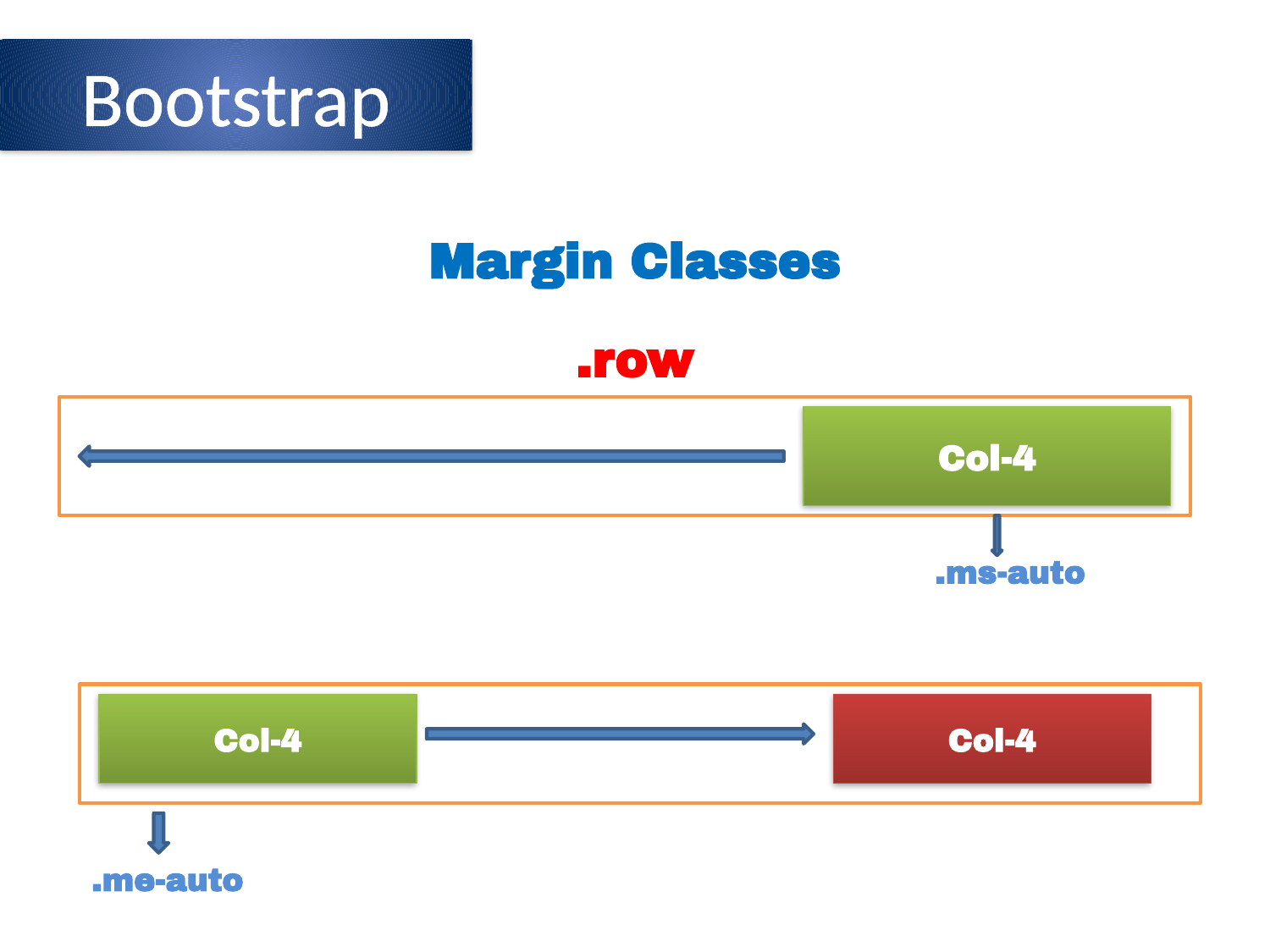

Bootstrap
Margin Classes
.row

Col-4

.ms-auto

Col-4
Col-4

.me-auto